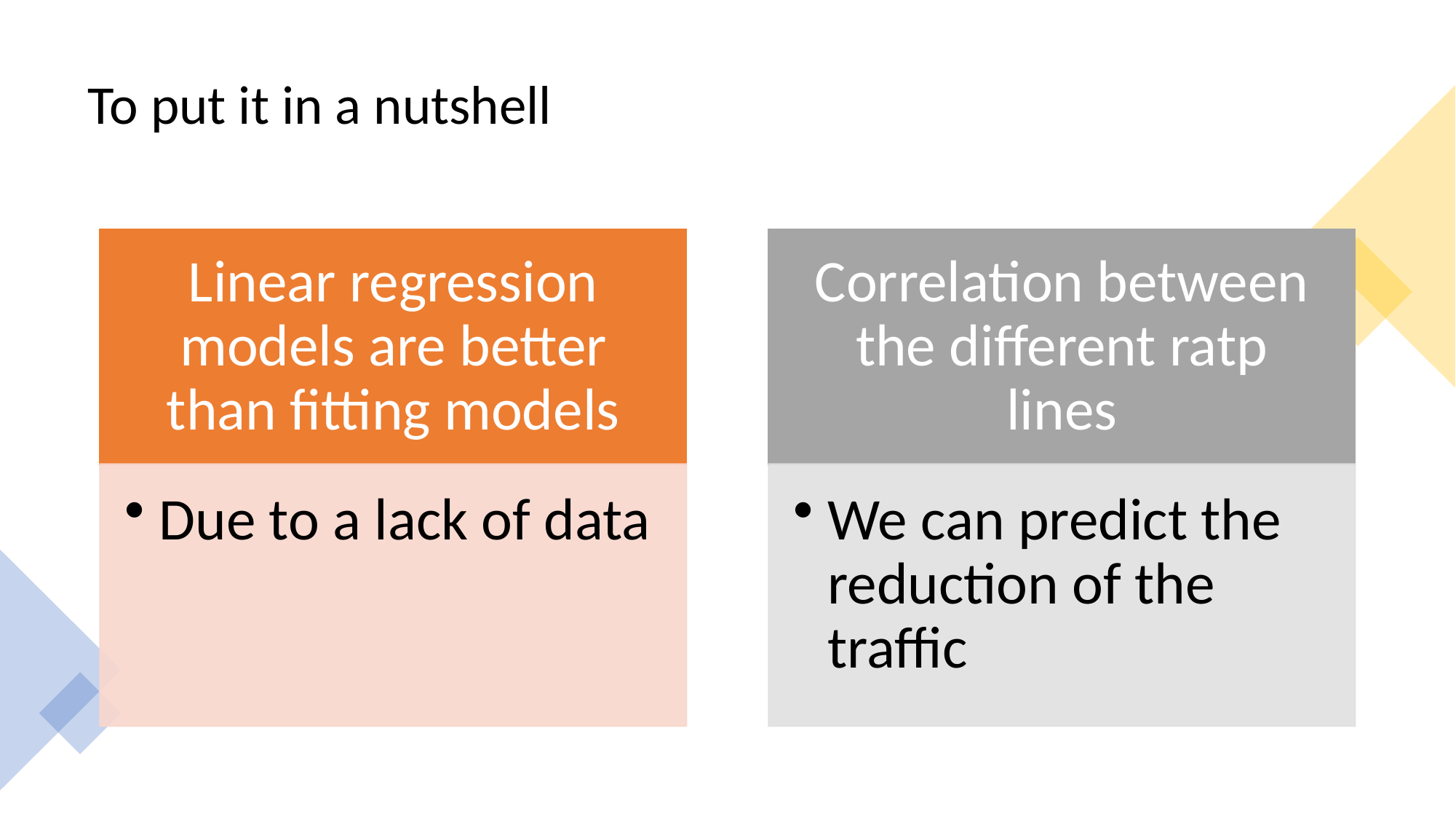

# To put it in a nutshell

Linear regression models are better than fitting models
Due to a lack of data
Correlation between the different ratp lines
We can predict the reduction of the traffic